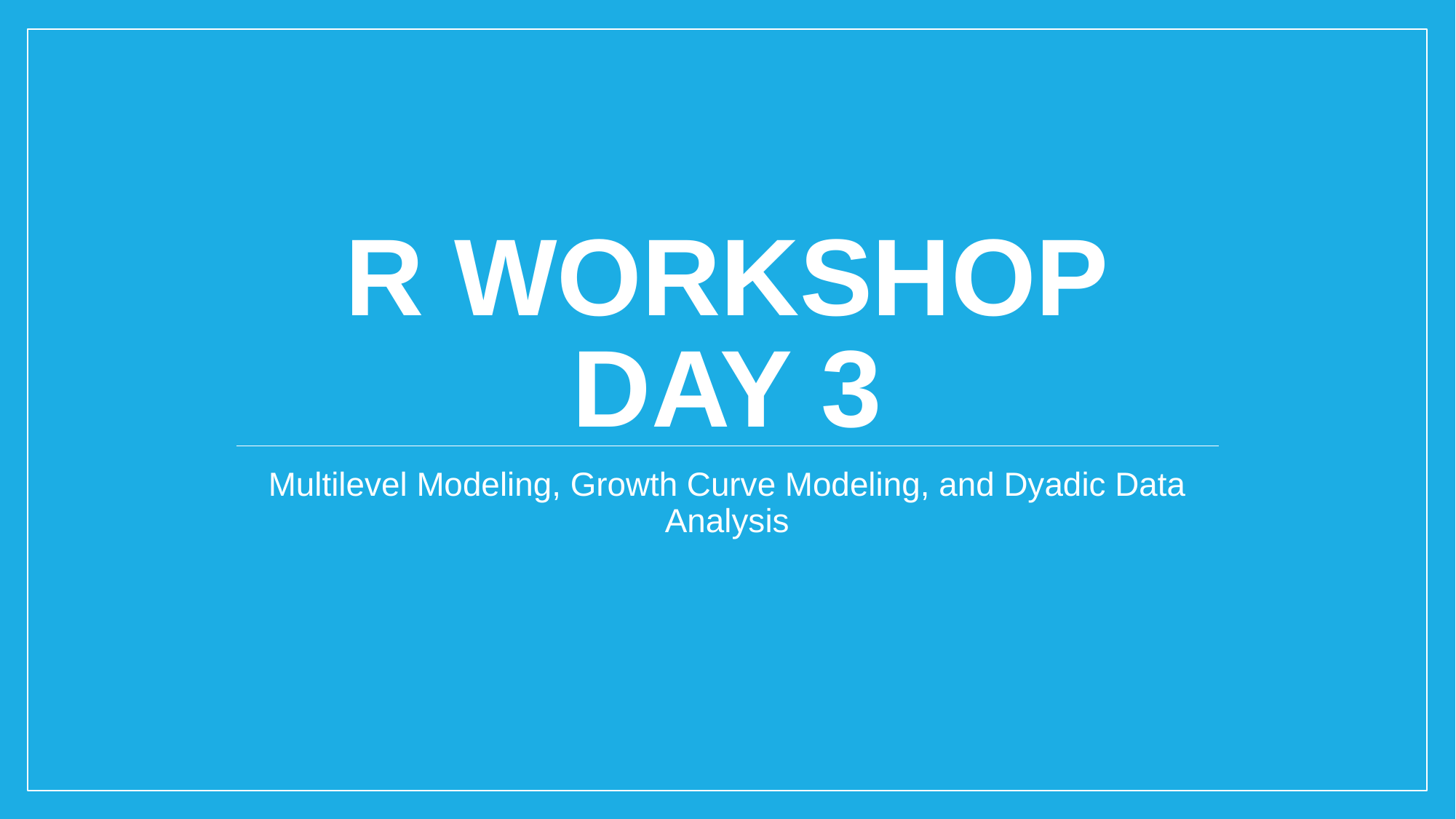

# R Workshop Day 3
Multilevel Modeling, Growth Curve Modeling, and Dyadic Data Analysis